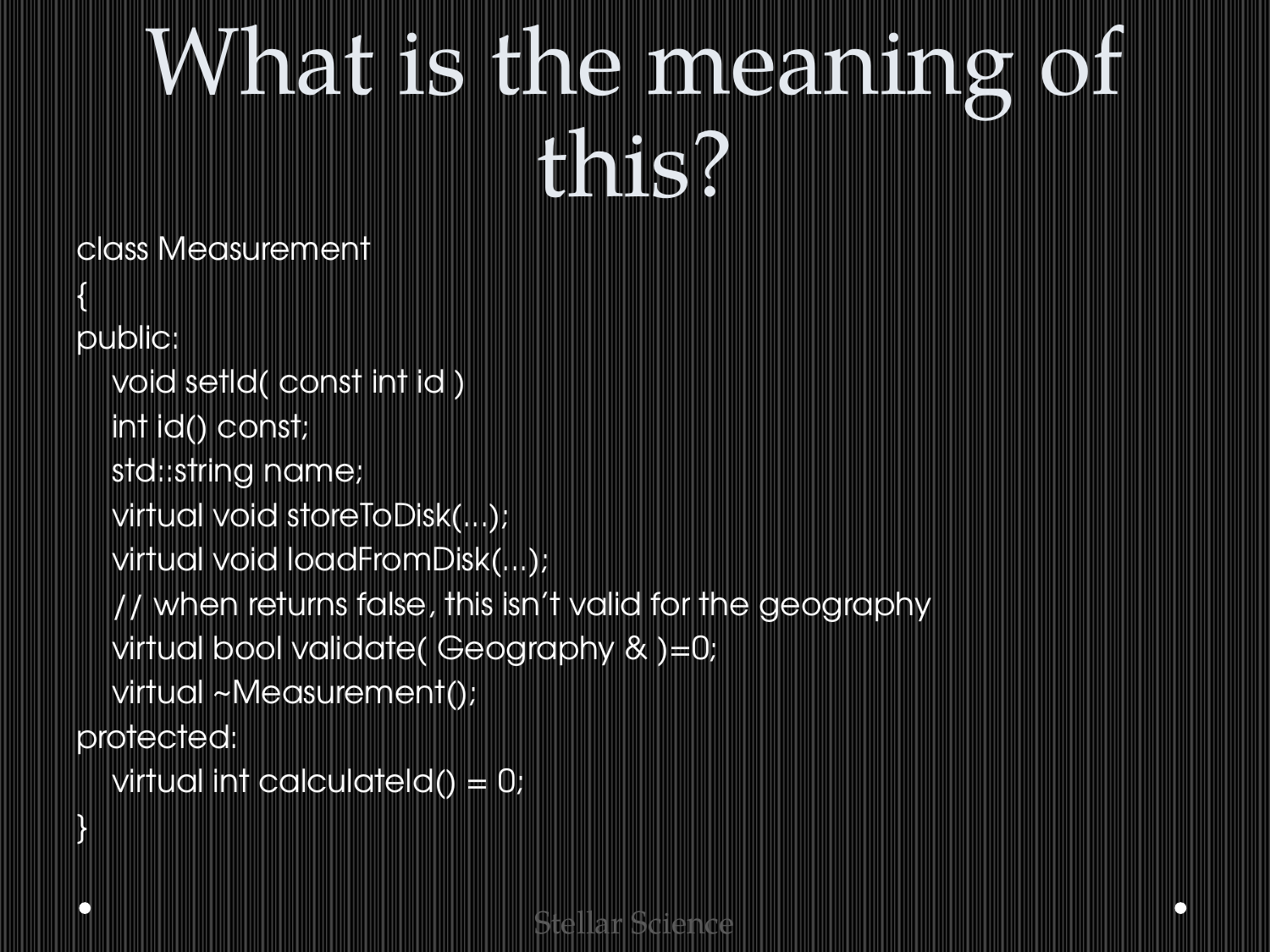

# What is the meaning of this?
class Measurement
{
public:
    void setId( const int id )
    int id() const;
    std::string name;
    virtual void storeToDisk(...);
    virtual void loadFromDisk(...);
    // when returns false, this isn’t valid for the geography
    virtual bool validate( Geography & )=0;
    virtual ~Measurement();
protected:
    virtual int calculateId() = 0;
}

Stellar Science